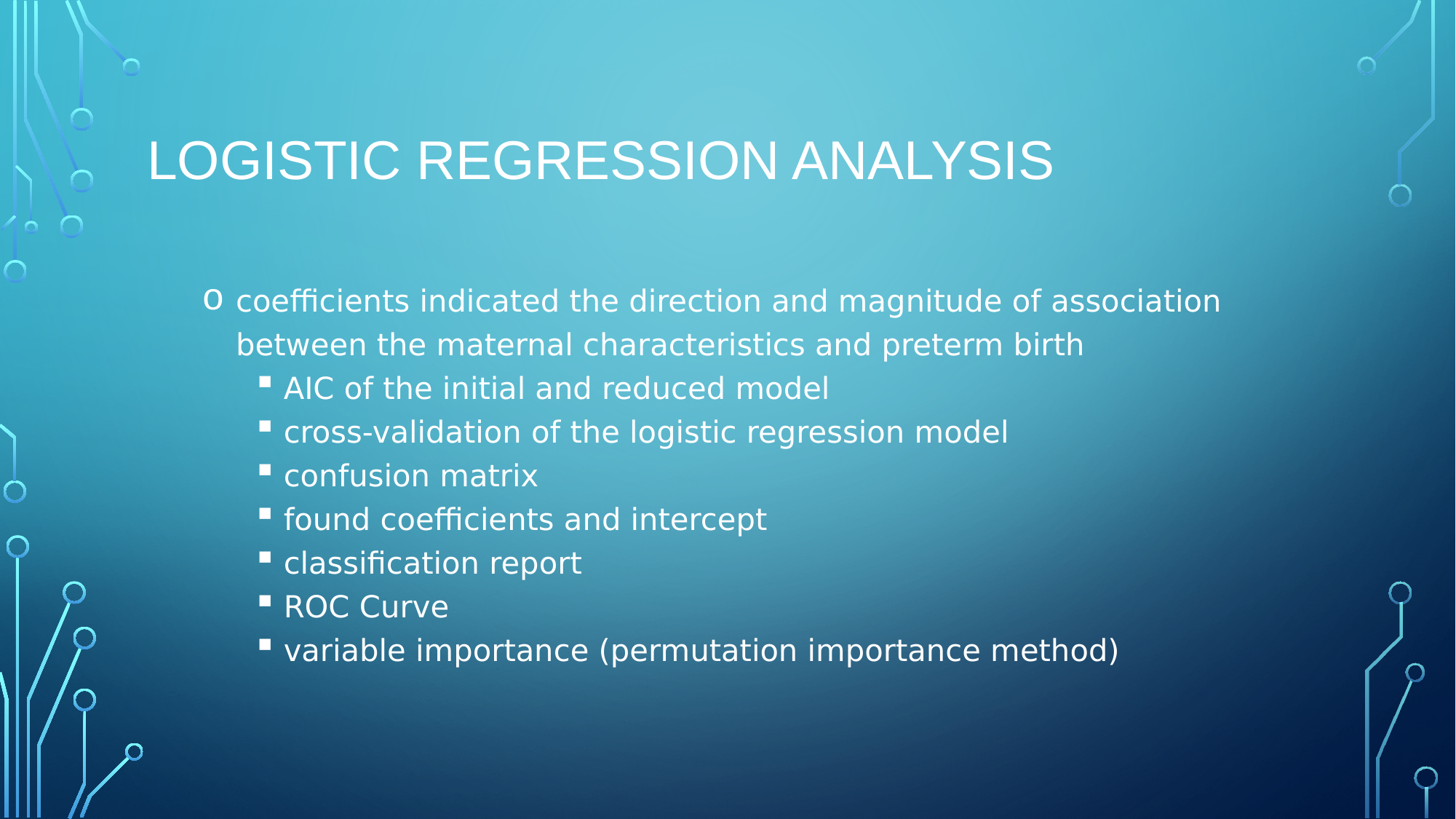

# Logistic regression analysis
coefficients indicated the direction and magnitude of association between the maternal characteristics and preterm birth
AIC of the initial and reduced model
cross-validation of the logistic regression model
confusion matrix
found coefficients and intercept
classification report
ROC Curve
variable importance (permutation importance method)